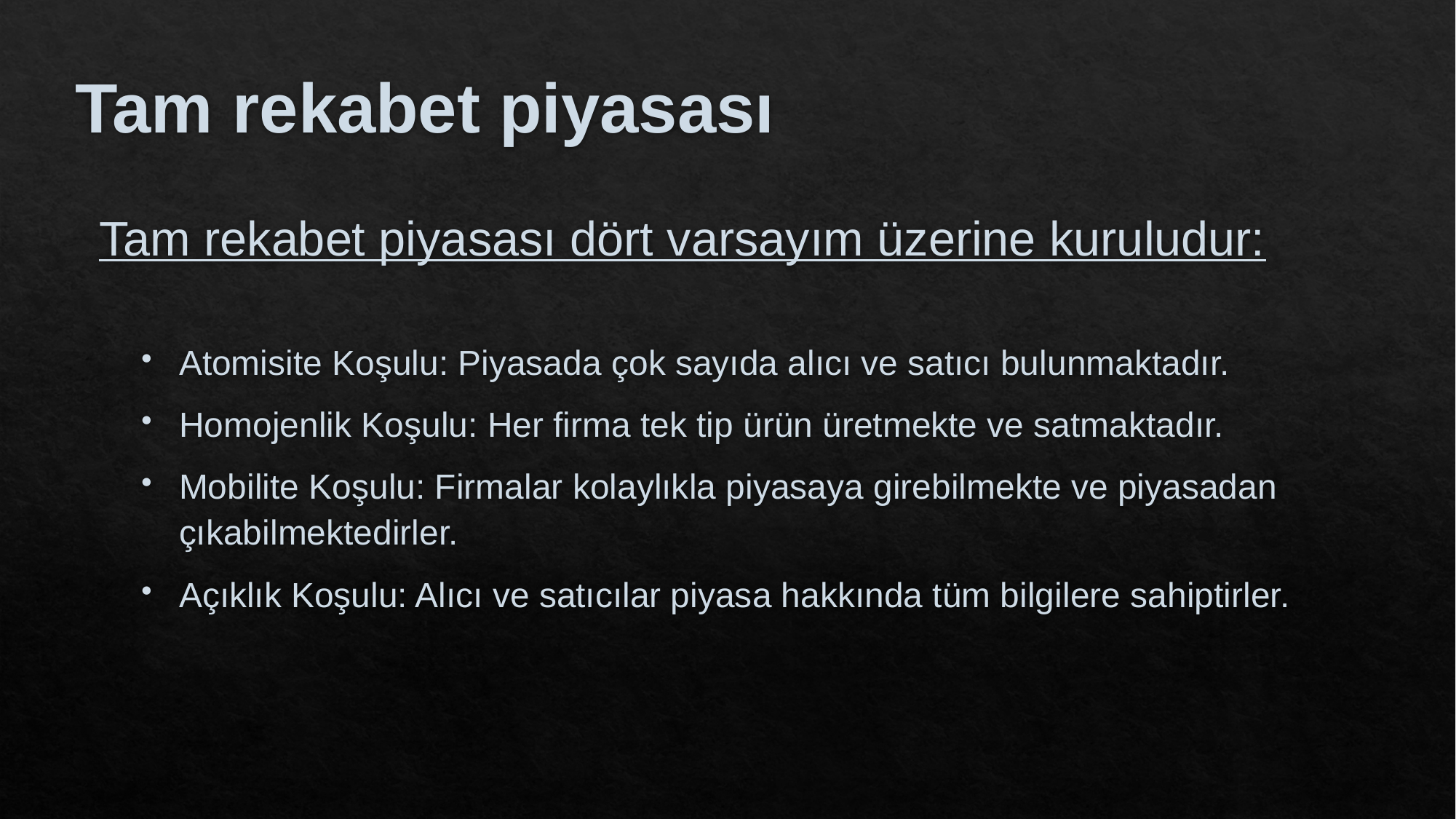

# Tam rekabet piyasası
Tam rekabet piyasası dört varsayım üzerine kuruludur:
Atomisite Koşulu: Piyasada çok sayıda alıcı ve satıcı bulunmaktadır.
Homojenlik Koşulu: Her firma tek tip ürün üretmekte ve satmaktadır.
Mobilite Koşulu: Firmalar kolaylıkla piyasaya girebilmekte ve piyasadan çıkabilmektedirler.
Açıklık Koşulu: Alıcı ve satıcılar piyasa hakkında tüm bilgilere sahiptirler.